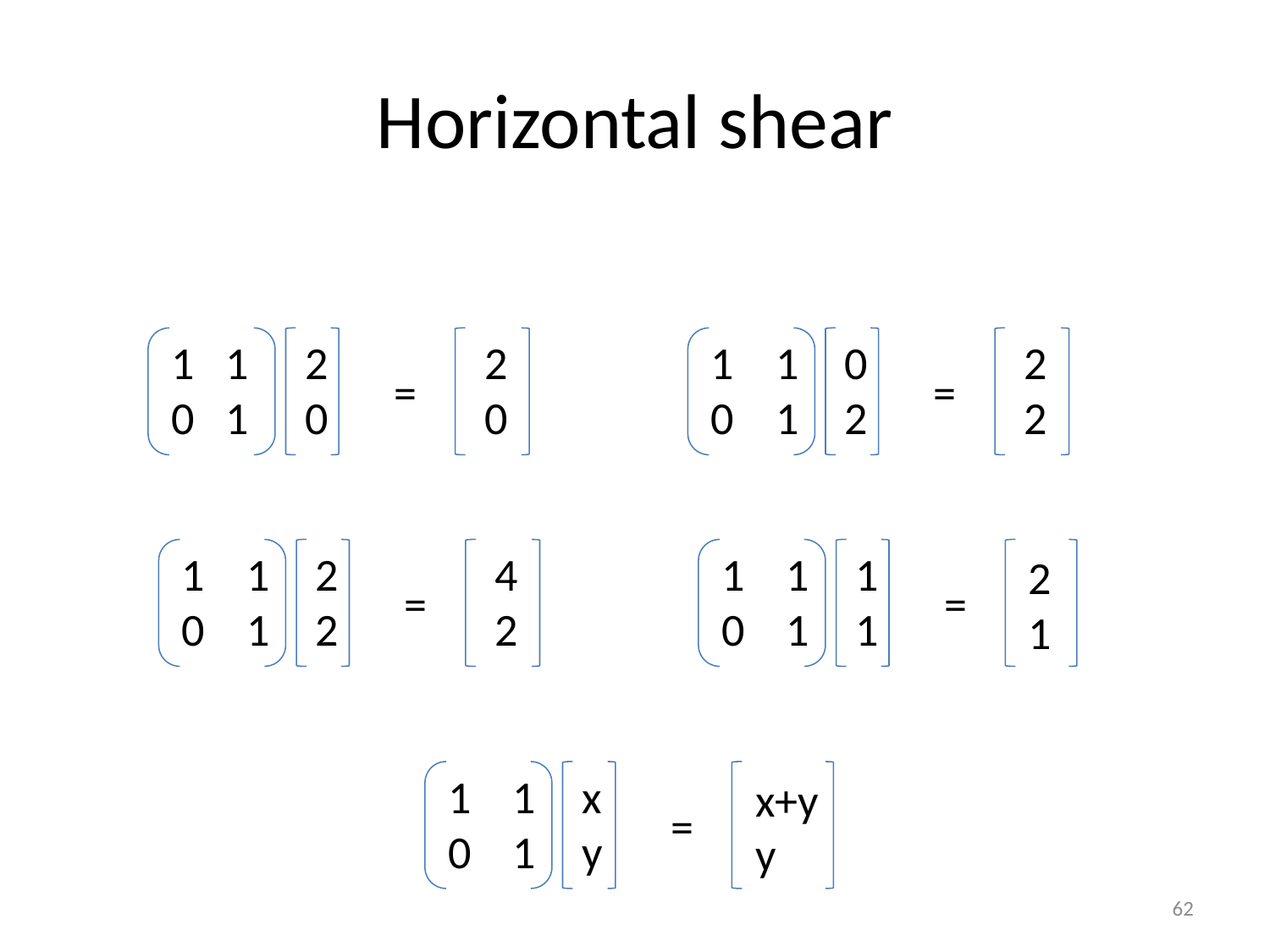

# Horizontal shear

1   1
0   1

2
0

 2
 0

1    1
0    1

0
2

 2
 2

=
=

1    1
0    1

2
2

 4
 2

1    1
0    1

1
1

 2
 1
=
=

1    1
0    1

x
y

 x+y
 y
=
62